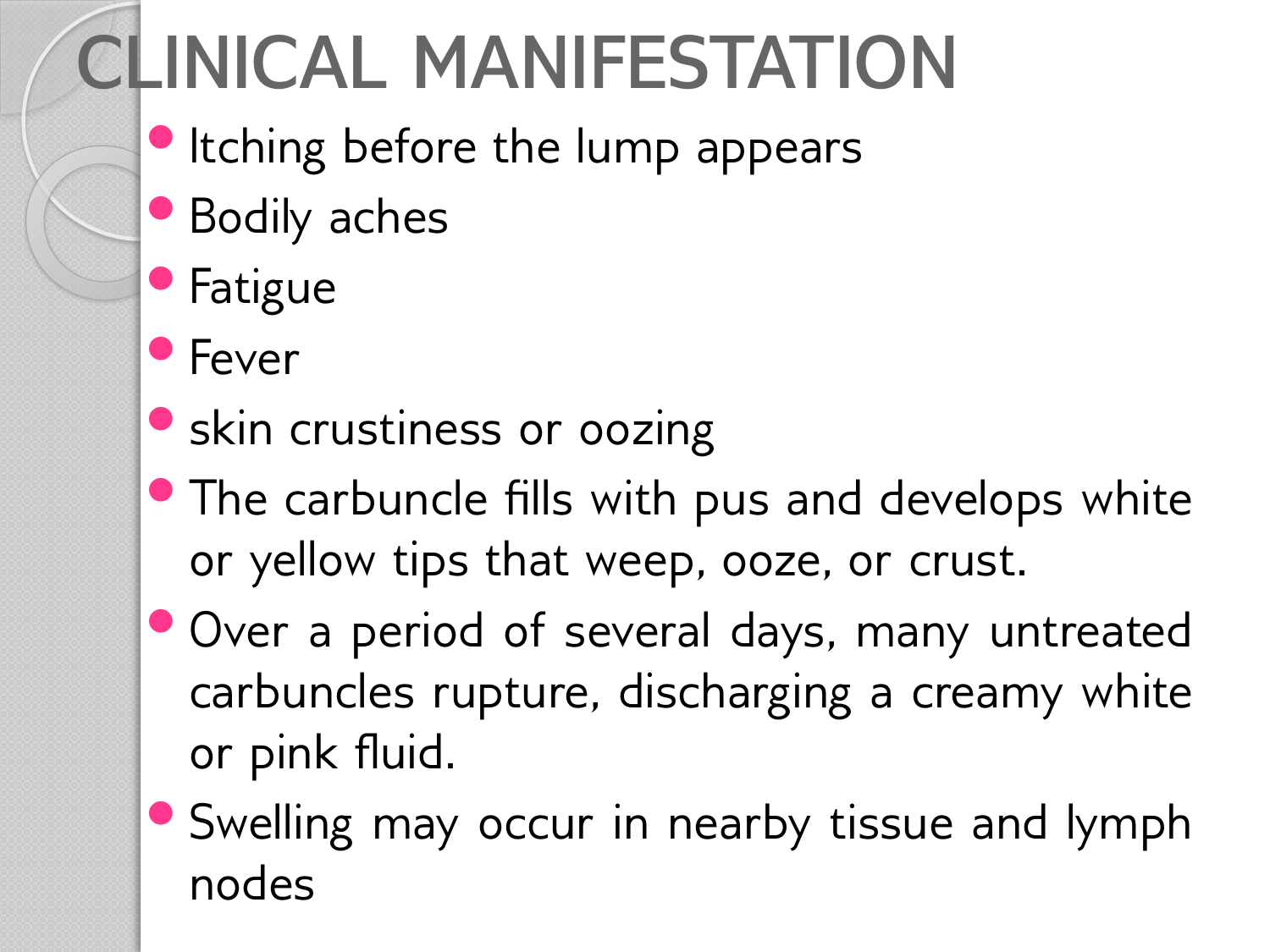

# CLINICAL MANIFESTATION
Itching before the lump appears
Bodily aches
Fatigue
Fever
skin crustiness or oozing
The carbuncle fills with pus and develops white or yellow tips that weep, ooze, or crust.
Over a period of several days, many untreated carbuncles rupture, discharging a creamy white or pink fluid.
Swelling may occur in nearby tissue and lymph nodes